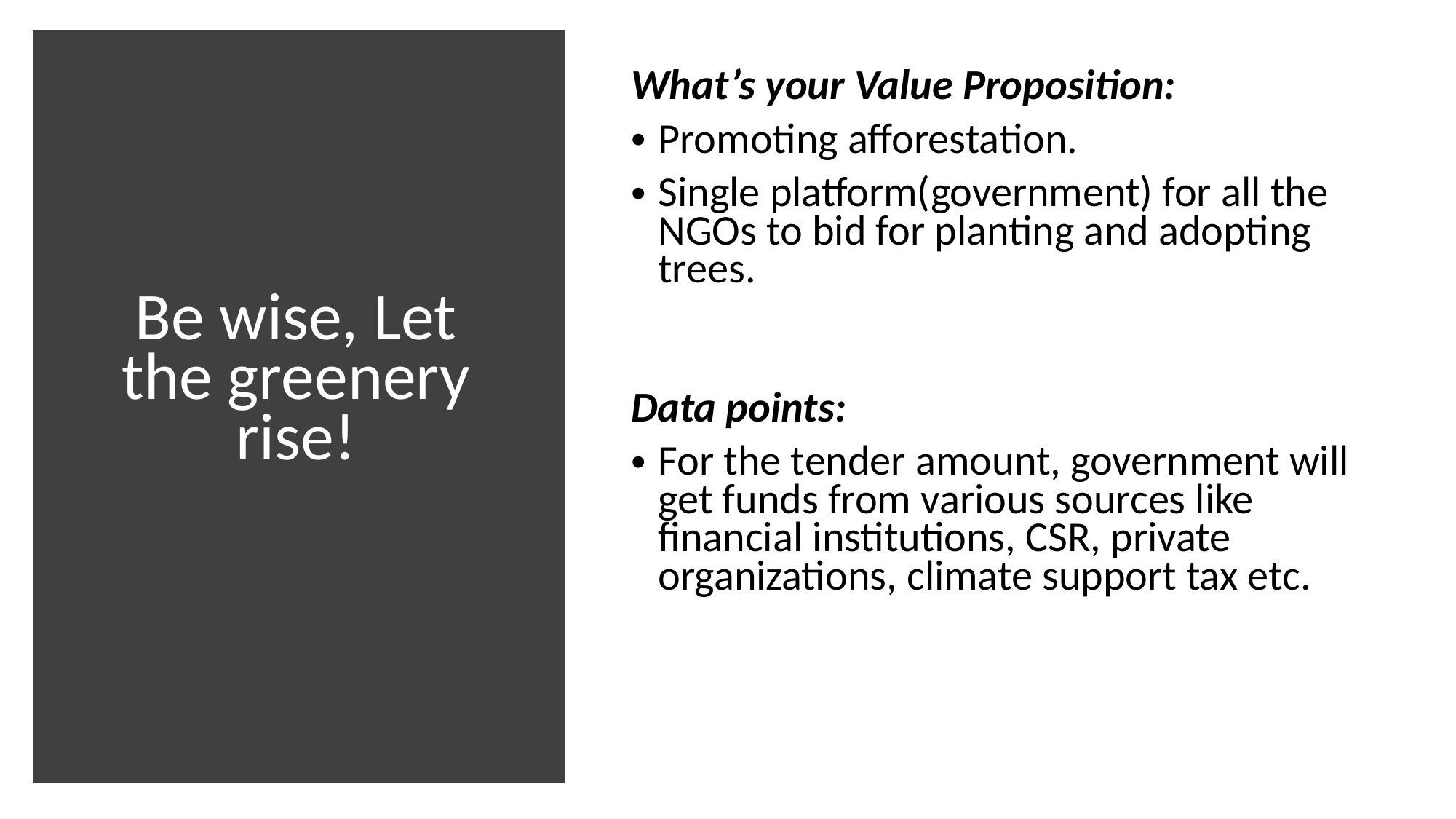

What’s your Value Proposition:
Promoting afforestation.
Single platform(government) for all the NGOs to bid for planting and adopting trees.

# Be wise, Let the greenery rise!
Data points:
For the tender amount, government will get funds from various sources like financial institutions, CSR, private organizations, climate support tax etc.